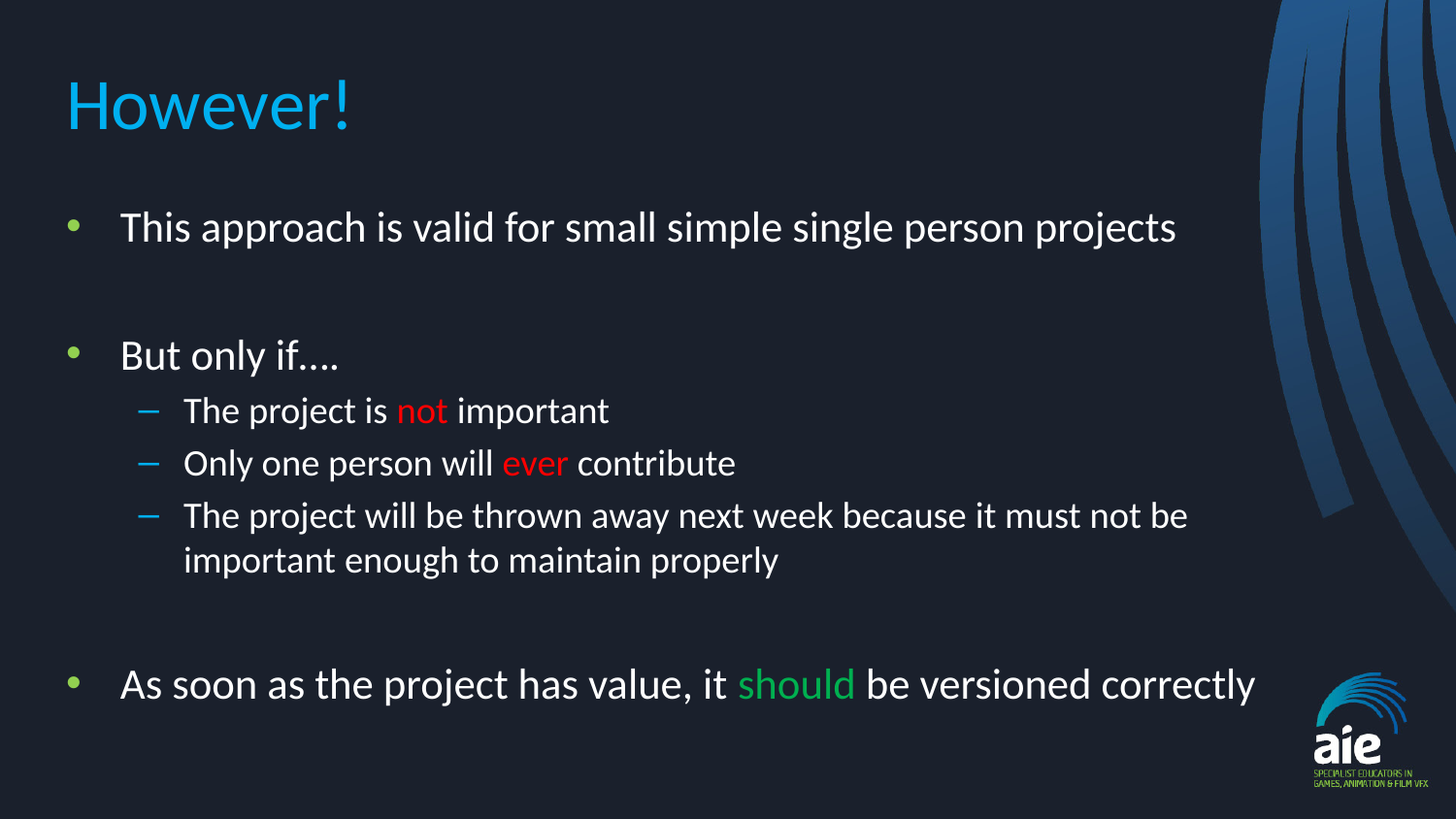

# However!
This approach is valid for small simple single person projects

But only if….
The project is not important
Only one person will ever contribute
The project will be thrown away next week because it must not be important enough to maintain properly

As soon as the project has value, it should be versioned correctly